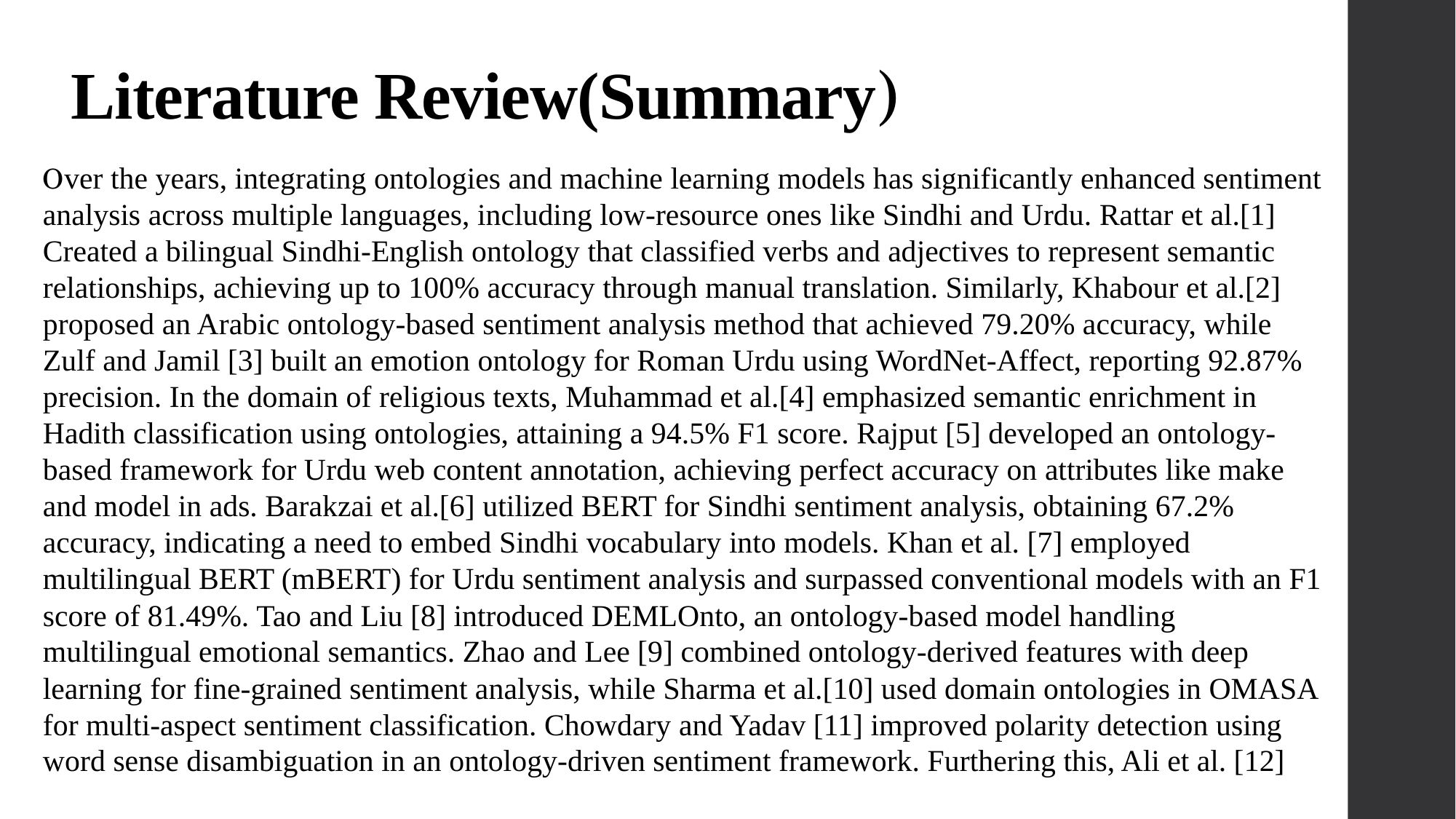

# Literature Review(Summary)
Over the years, integrating ontologies and machine learning models has significantly enhanced sentiment analysis across multiple languages, including low-resource ones like Sindhi and Urdu. Rattar et al.[1] Created a bilingual Sindhi-English ontology that classified verbs and adjectives to represent semantic relationships, achieving up to 100% accuracy through manual translation. Similarly, Khabour et al.[2] proposed an Arabic ontology-based sentiment analysis method that achieved 79.20% accuracy, while Zulf and Jamil [3] built an emotion ontology for Roman Urdu using WordNet-Affect, reporting 92.87% precision. In the domain of religious texts, Muhammad et al.[4] emphasized semantic enrichment in Hadith classification using ontologies, attaining a 94.5% F1 score. Rajput [5] developed an ontology-based framework for Urdu web content annotation, achieving perfect accuracy on attributes like make and model in ads. Barakzai et al.[6] utilized BERT for Sindhi sentiment analysis, obtaining 67.2% accuracy, indicating a need to embed Sindhi vocabulary into models. Khan et al. [7] employed multilingual BERT (mBERT) for Urdu sentiment analysis and surpassed conventional models with an F1 score of 81.49%. Tao and Liu [8] introduced DEMLOnto, an ontology-based model handling multilingual emotional semantics. Zhao and Lee [9] combined ontology-derived features with deep learning for fine-grained sentiment analysis, while Sharma et al.[10] used domain ontologies in OMASA for multi-aspect sentiment classification. Chowdary and Yadav [11] improved polarity detection using word sense disambiguation in an ontology-driven sentiment framework. Furthering this, Ali et al. [12]